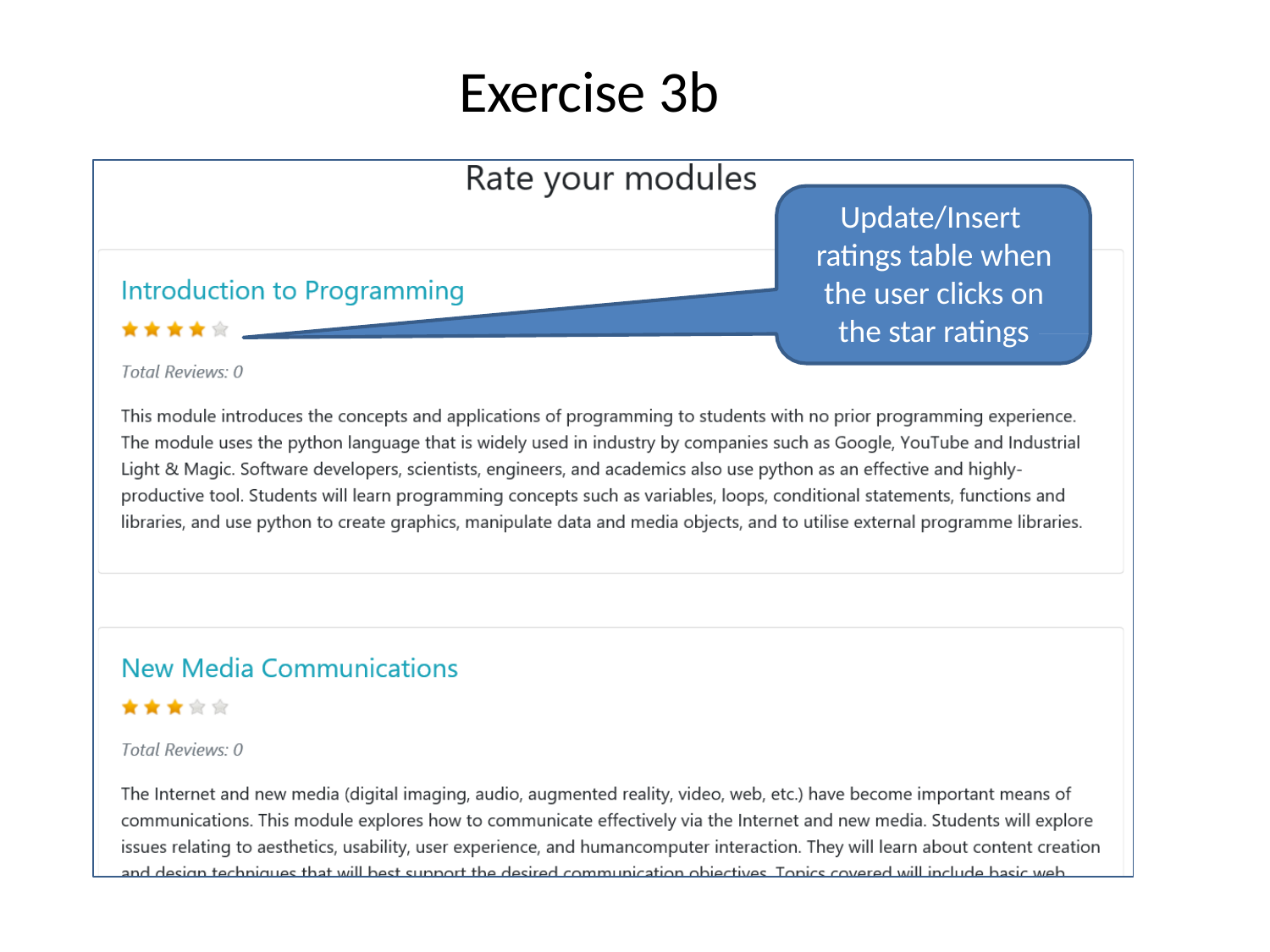

# Exercise 3b

Update/Insert  ratings table when  the user clicks on  the star ratings